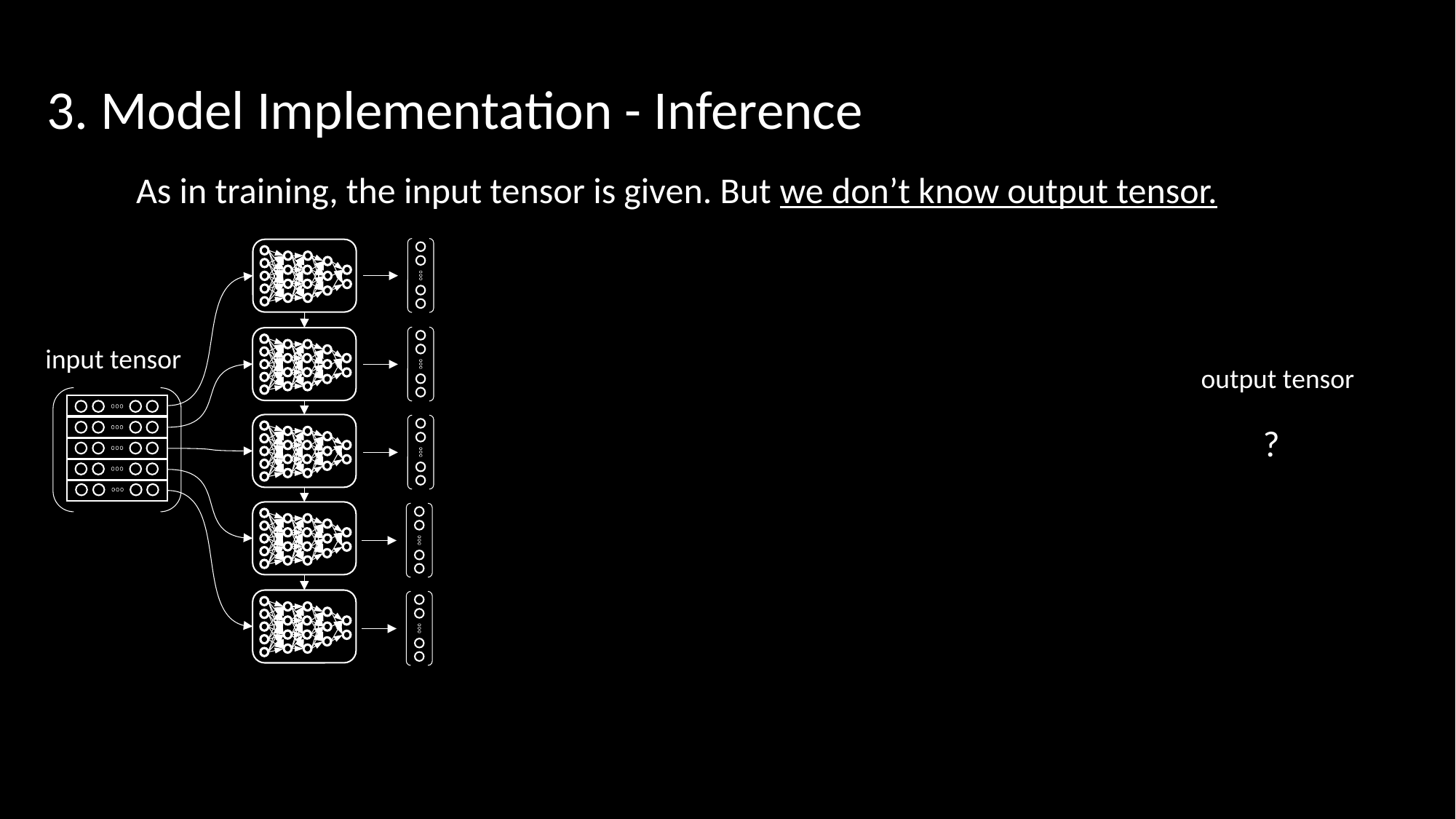

3. Model Implementation - Inference
As in training, the input tensor is given. But we don’t know output tensor.

output vocabulary

input tensor

output tensor

?